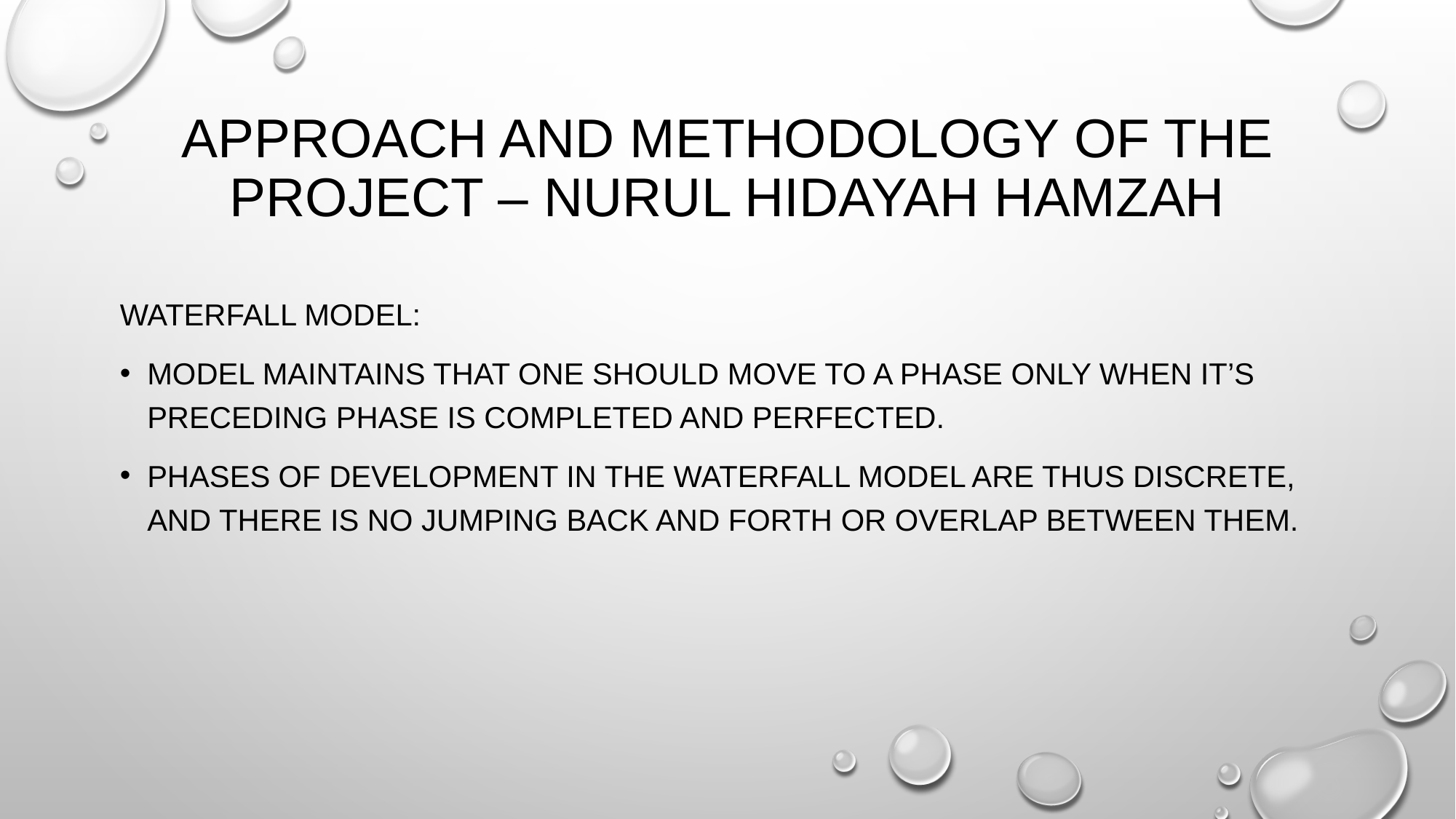

# Approach and Methodology of the Project – nurul hidayah hamzah
WATERFALL MODEL:
model maintains that one should move to a phase only when it’s preceding phase is completed and perfected.
Phases of development in the waterfall model are thus discrete, and there is no jumping back and forth or overlap between them.